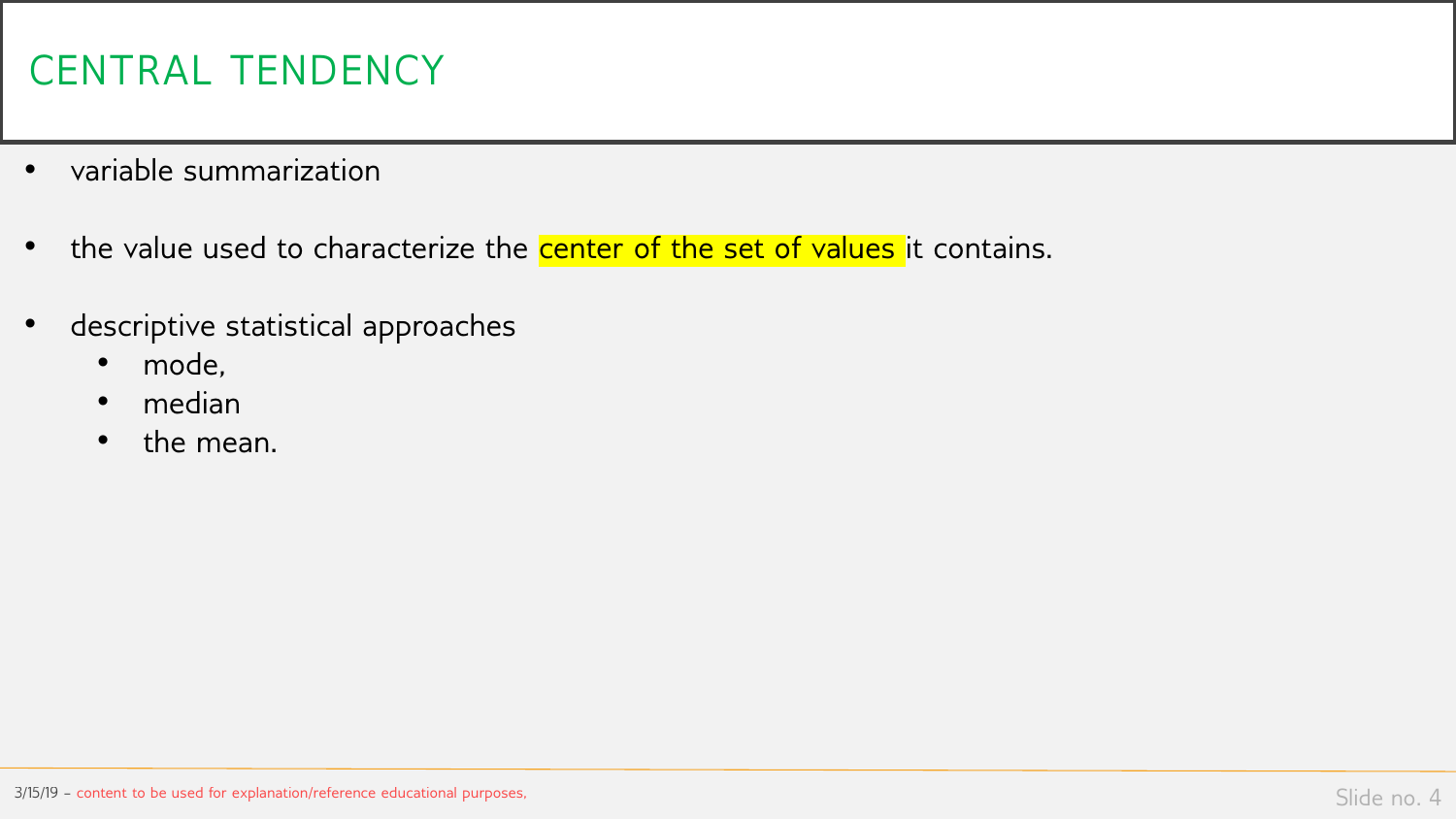

# CENTRAL TENDENCY
variable summarization

the value used to characterize the center of the set of values it contains.

descriptive statistical approaches
mode,
median
the mean.

3/15/19 – content to be used for explanation/reference educational purposes,
Slide no. 4